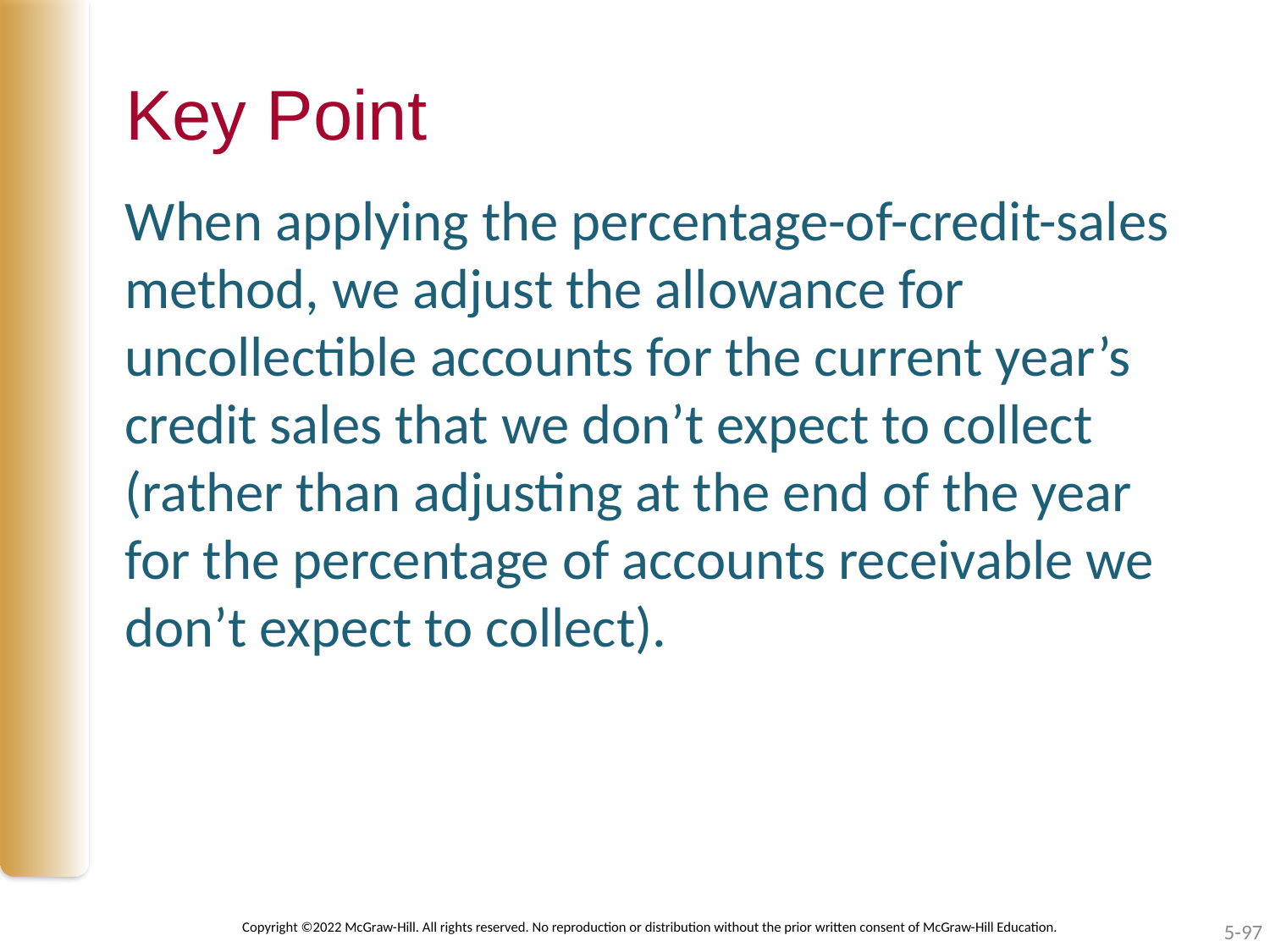

# Key Point
When applying the percentage-of-credit-sales method, we adjust the allowance for uncollectible accounts for the current year’s credit sales that we don’t expect to collect (rather than adjusting at the end of the year for the percentage of accounts receivable we don’t expect to collect).
Copyright ©2022 McGraw-Hill. All rights reserved. No reproduction or distribution without the prior written consent of McGraw-Hill Education.
5-97